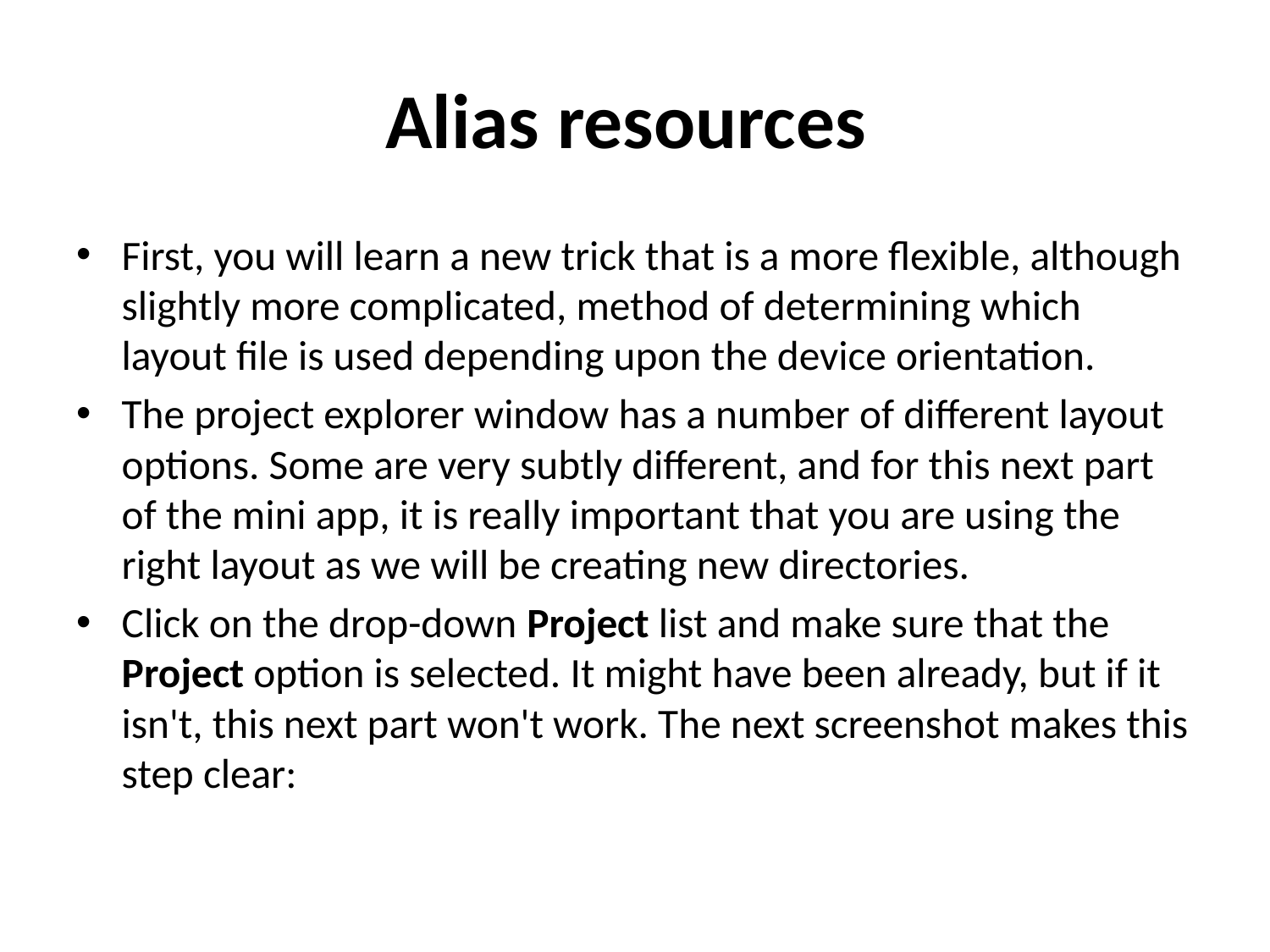

# Alias resources
First, you will learn a new trick that is a more flexible, although slightly more complicated, method of determining which layout file is used depending upon the device orientation.
The project explorer window has a number of different layout options. Some are very subtly different, and for this next part of the mini app, it is really important that you are using the right layout as we will be creating new directories.
Click on the drop-down Project list and make sure that the Project option is selected. It might have been already, but if it isn't, this next part won't work. The next screenshot makes this step clear: